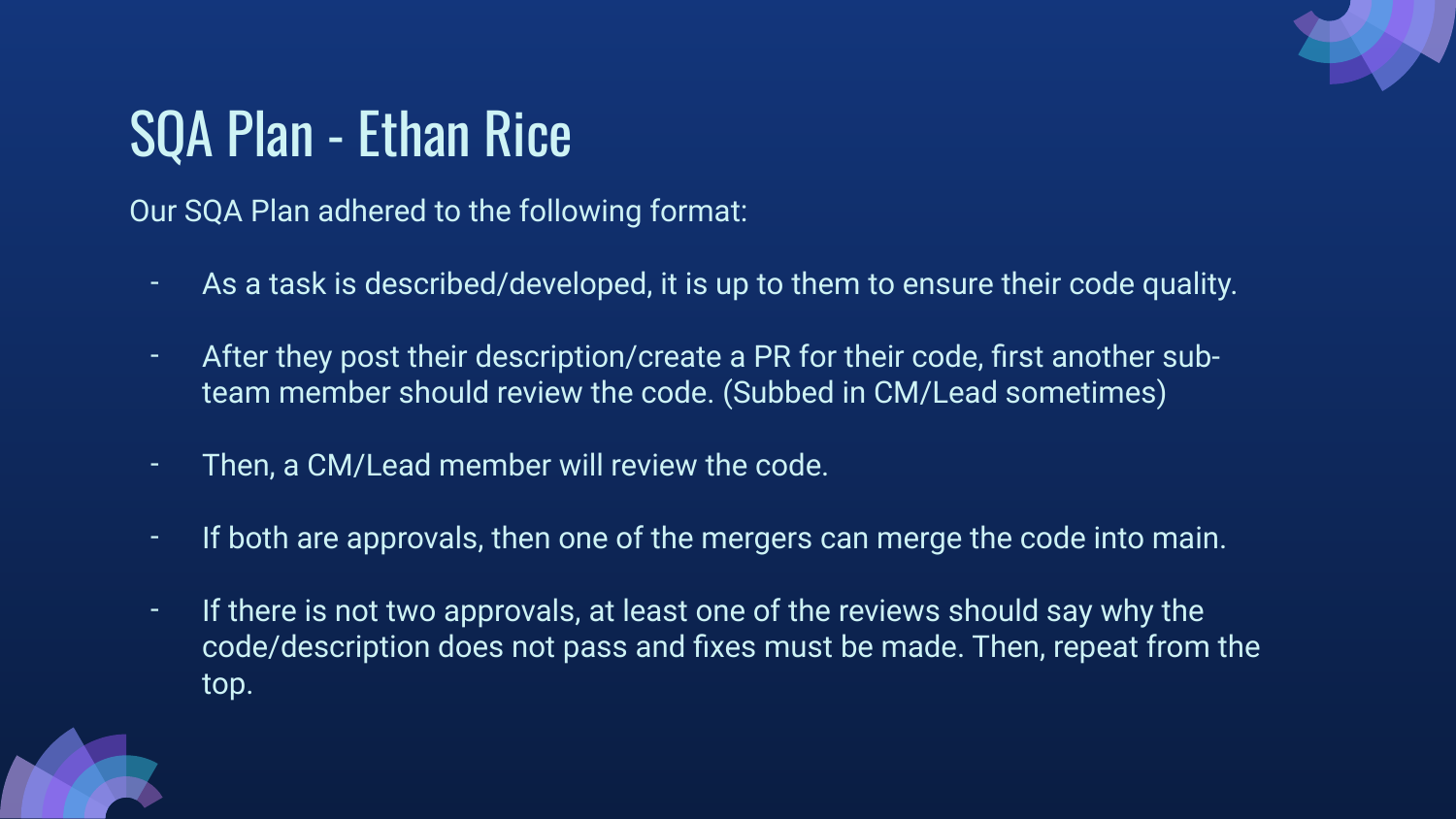

# SQA Plan - Ethan Rice
Our SQA Plan adhered to the following format:

As a task is described/developed, it is up to them to ensure their code quality.

After they post their description/create a PR for their code, first another sub-team member should review the code. (Subbed in CM/Lead sometimes)

Then, a CM/Lead member will review the code.

If both are approvals, then one of the mergers can merge the code into main.

If there is not two approvals, at least one of the reviews should say why the code/description does not pass and fixes must be made. Then, repeat from the top.